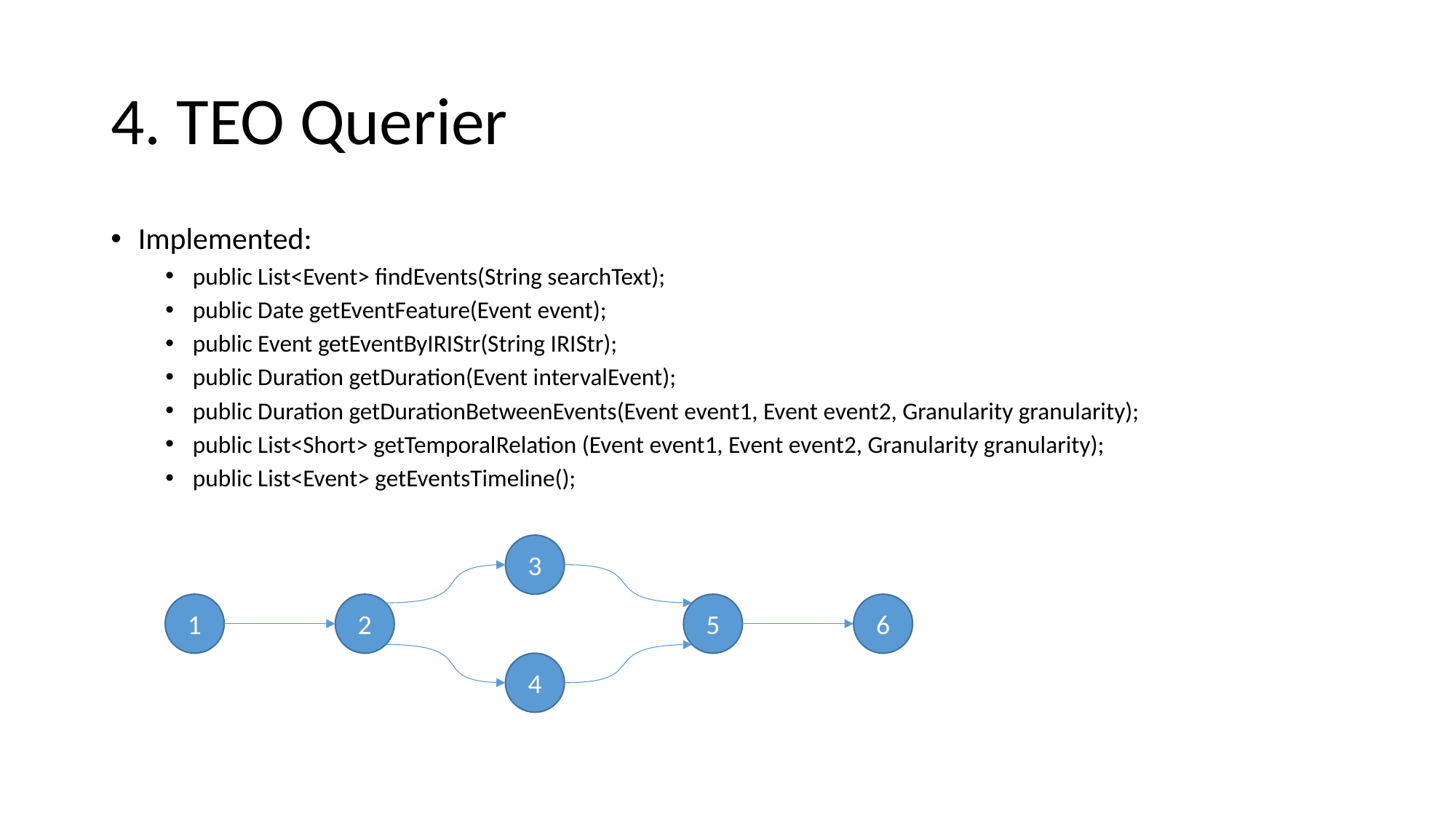

# 4. TEO Querier
Implemented:
public List<Event> findEvents(String searchText);
public Date getEventFeature(Event event);
public Event getEventByIRIStr(String IRIStr);
public Duration getDuration(Event intervalEvent);
public Duration getDurationBetweenEvents(Event event1, Event event2, Granularity granularity);
public List<Short> getTemporalRelation (Event event1, Event event2, Granularity granularity);
public List<Event> getEventsTimeline();
3
1
2
5
6
4